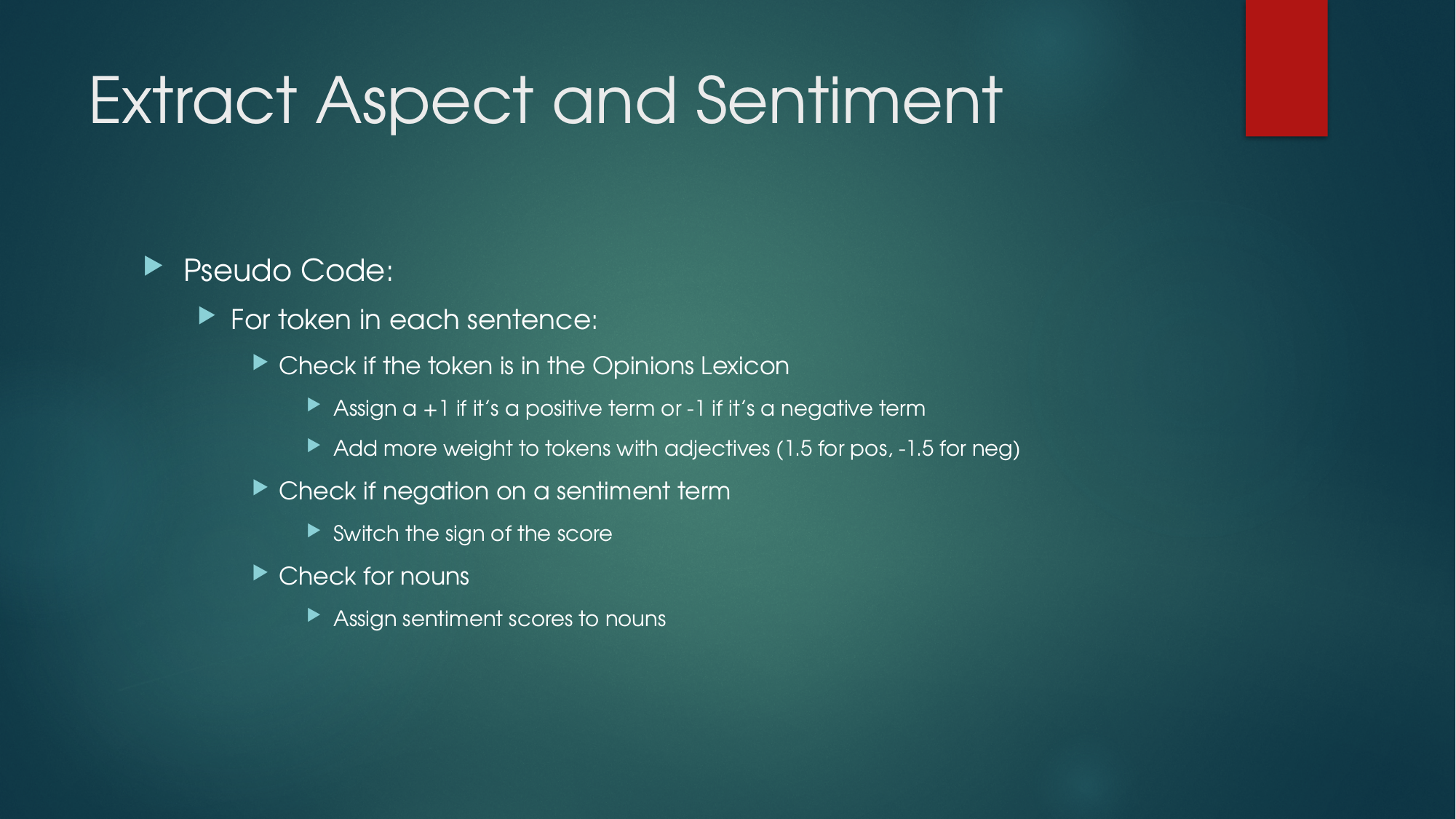

# Extract Aspect and Sentiment
Pseudo Code:
For token in each sentence:
Check if the token is in the Opinions Lexicon
Assign a +1 if it’s a positive term or -1 if it’s a negative term
Add more weight to tokens with adjectives (1.5 for pos, -1.5 for neg)
Check if negation on a sentiment term
Switch the sign of the score
Check for nouns
Assign sentiment scores to nouns